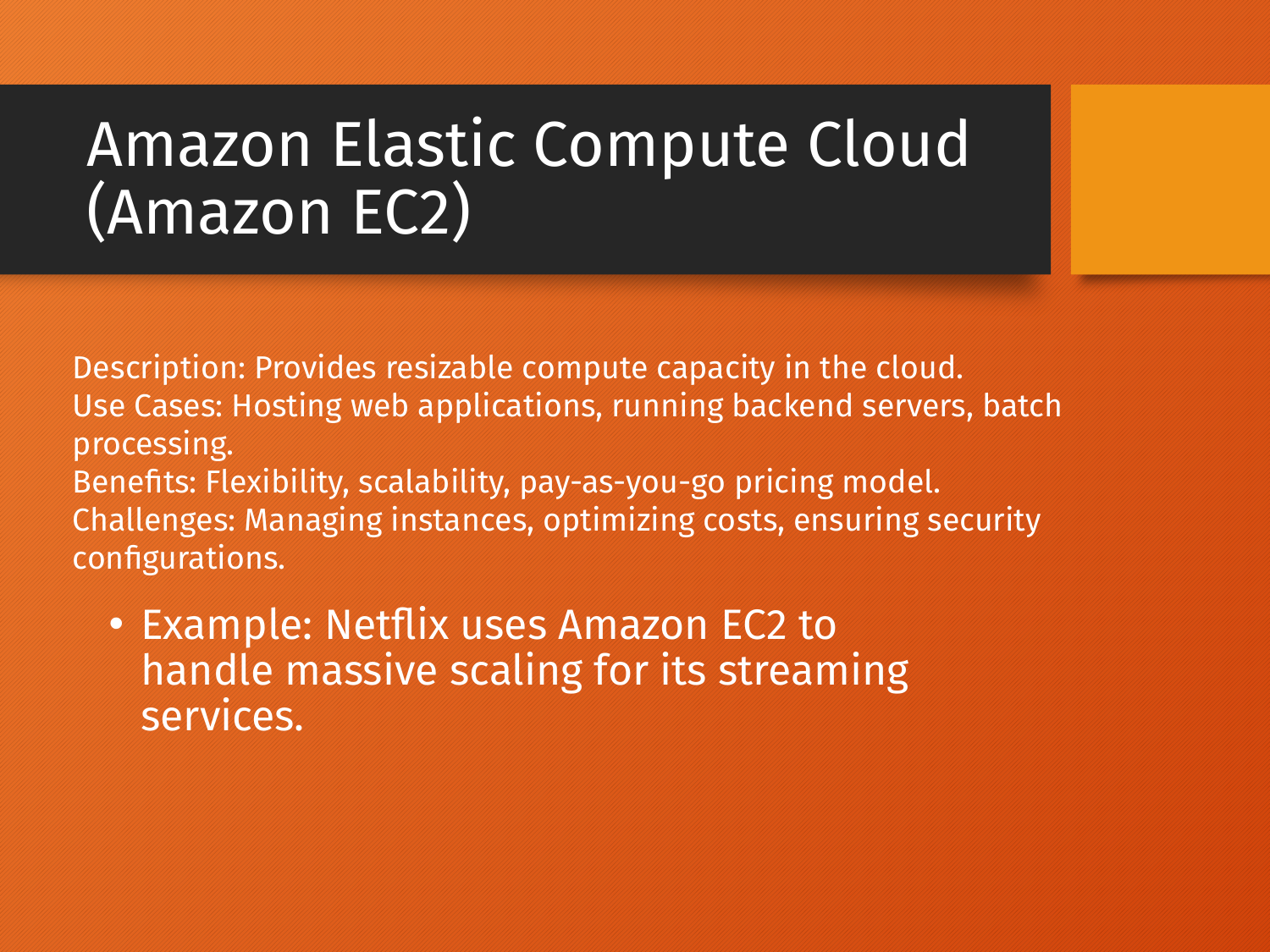

# Amazon Elastic Compute Cloud (Amazon EC2)

Description: Provides resizable compute capacity in the cloud.
Use Cases: Hosting web applications, running backend servers, batch processing.
Benefits: Flexibility, scalability, pay-as-you-go pricing model.
Challenges: Managing instances, optimizing costs, ensuring security configurations.
Example: Netflix uses Amazon EC2 to handle massive scaling for its streaming services.